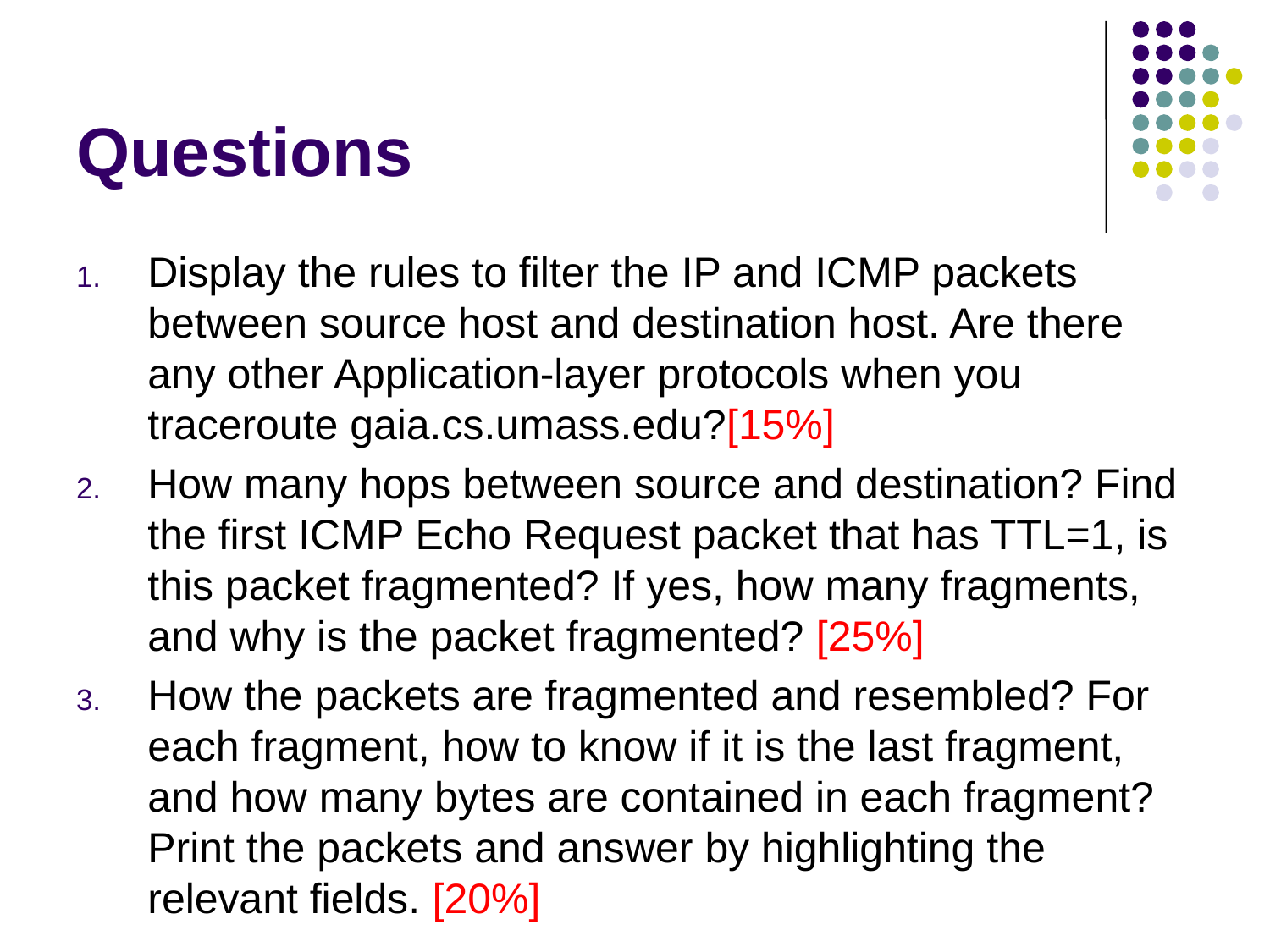

# Questions
Display the rules to filter the IP and ICMP packets between source host and destination host. Are there any other Application-layer protocols when you traceroute gaia.cs.umass.edu?[15%]
How many hops between source and destination? Find the first ICMP Echo Request packet that has TTL=1, is this packet fragmented? If yes, how many fragments, and why is the packet fragmented? [25%]
How the packets are fragmented and resembled? For each fragment, how to know if it is the last fragment, and how many bytes are contained in each fragment? Print the packets and answer by highlighting the relevant fields. [20%]